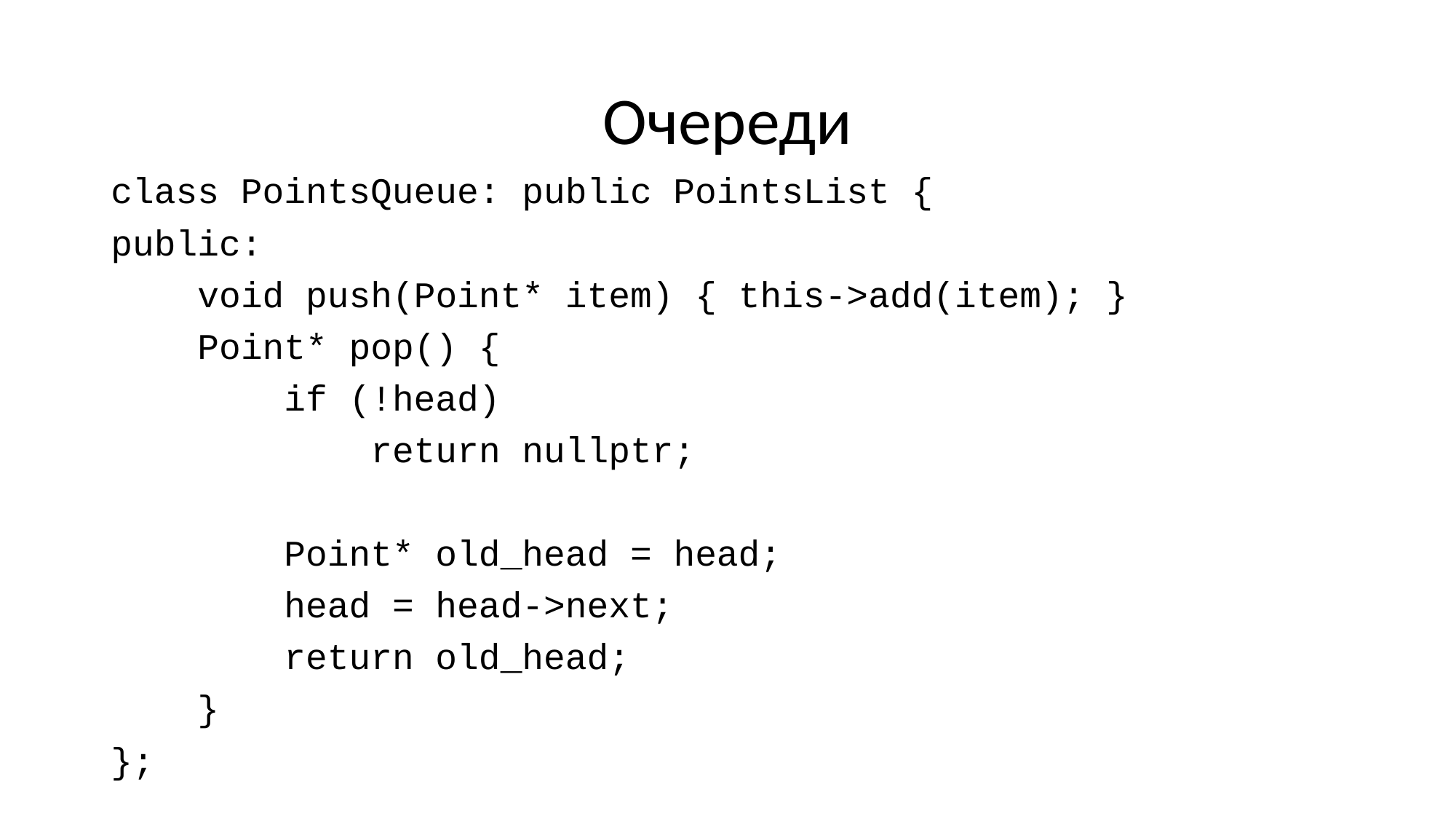

# Очереди
class PointsQueue: public PointsList {
public:
    void push(Point* item) { this->add(item); }
    Point* pop() {
        if (!head)
            return nullptr;

        Point* old_head = head;
        head = head->next;
        return old_head;
    }
};